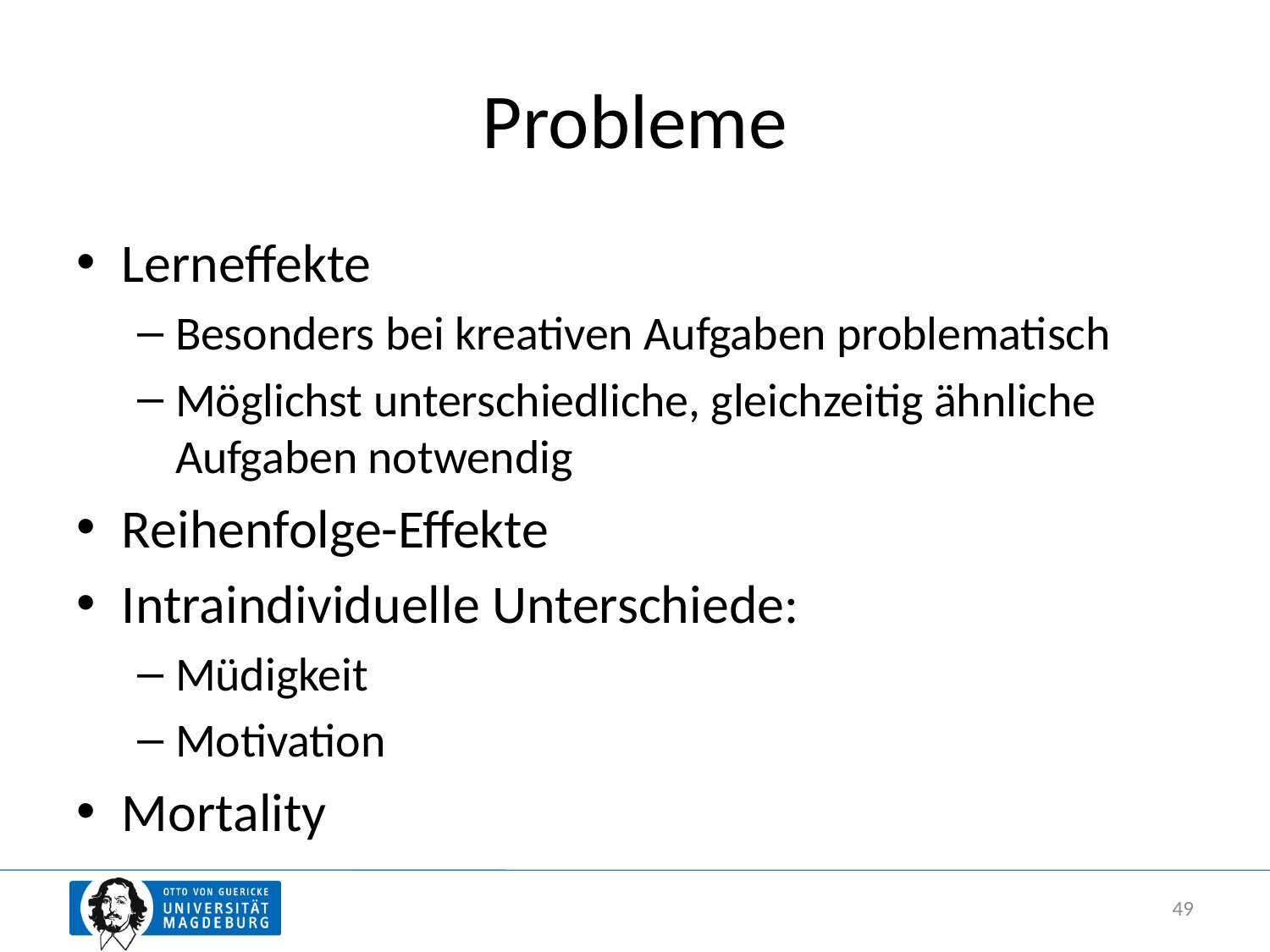

# Probleme
Lerneffekte
Besonders bei kreativen Aufgaben problematisch
Möglichst unterschiedliche, gleichzeitig ähnliche Aufgaben notwendig
Reihenfolge-Effekte
Intraindividuelle Unterschiede:
Müdigkeit
Motivation
Mortality
49